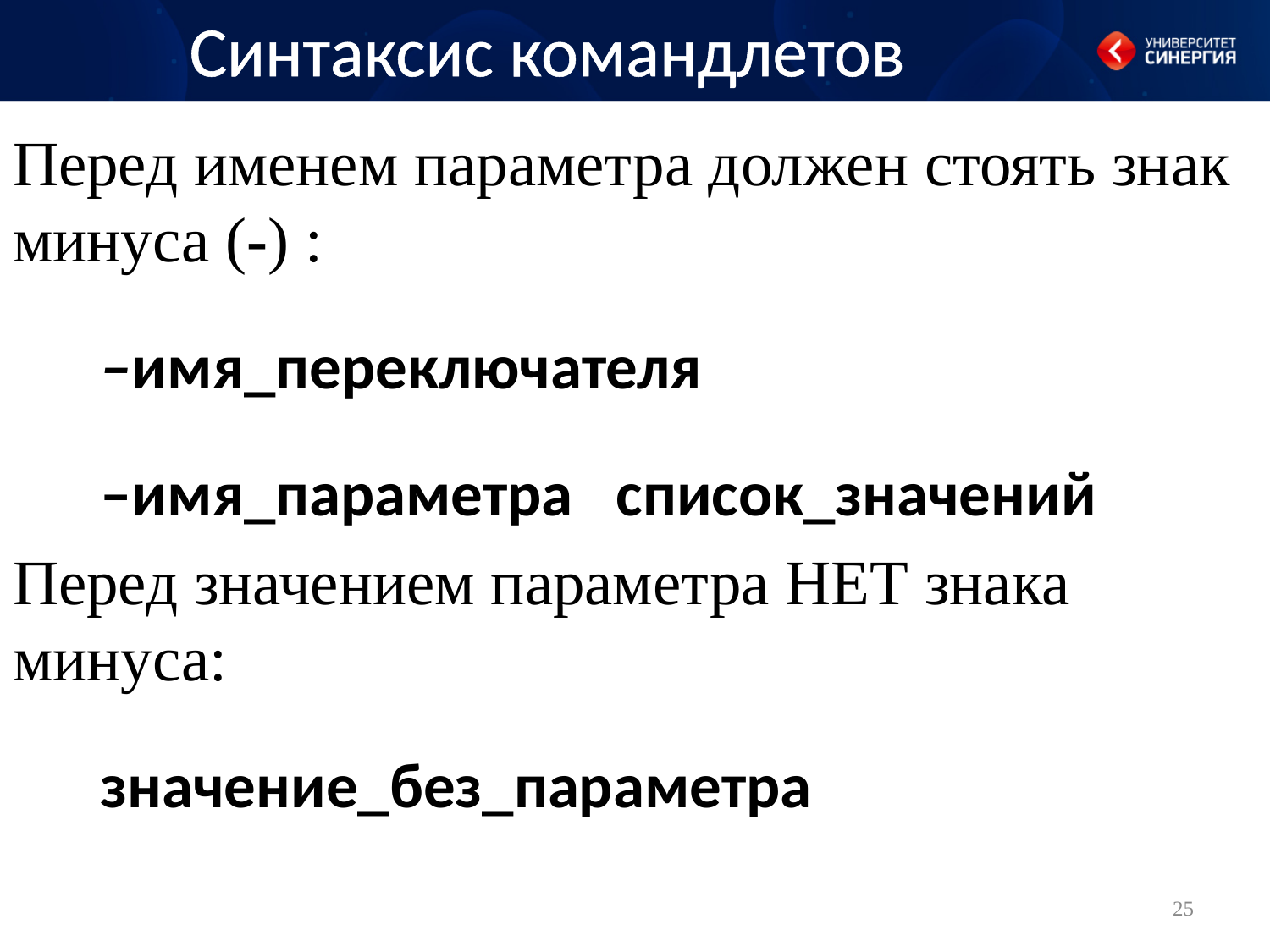

# Синтаксис командлетов
Перед именем параметра должен стоять знак минуса (-) :
–имя_переключателя
–имя_параметра   список_значений
Перед значением параметра НЕТ знака минуса:
значение_без_параметра
25